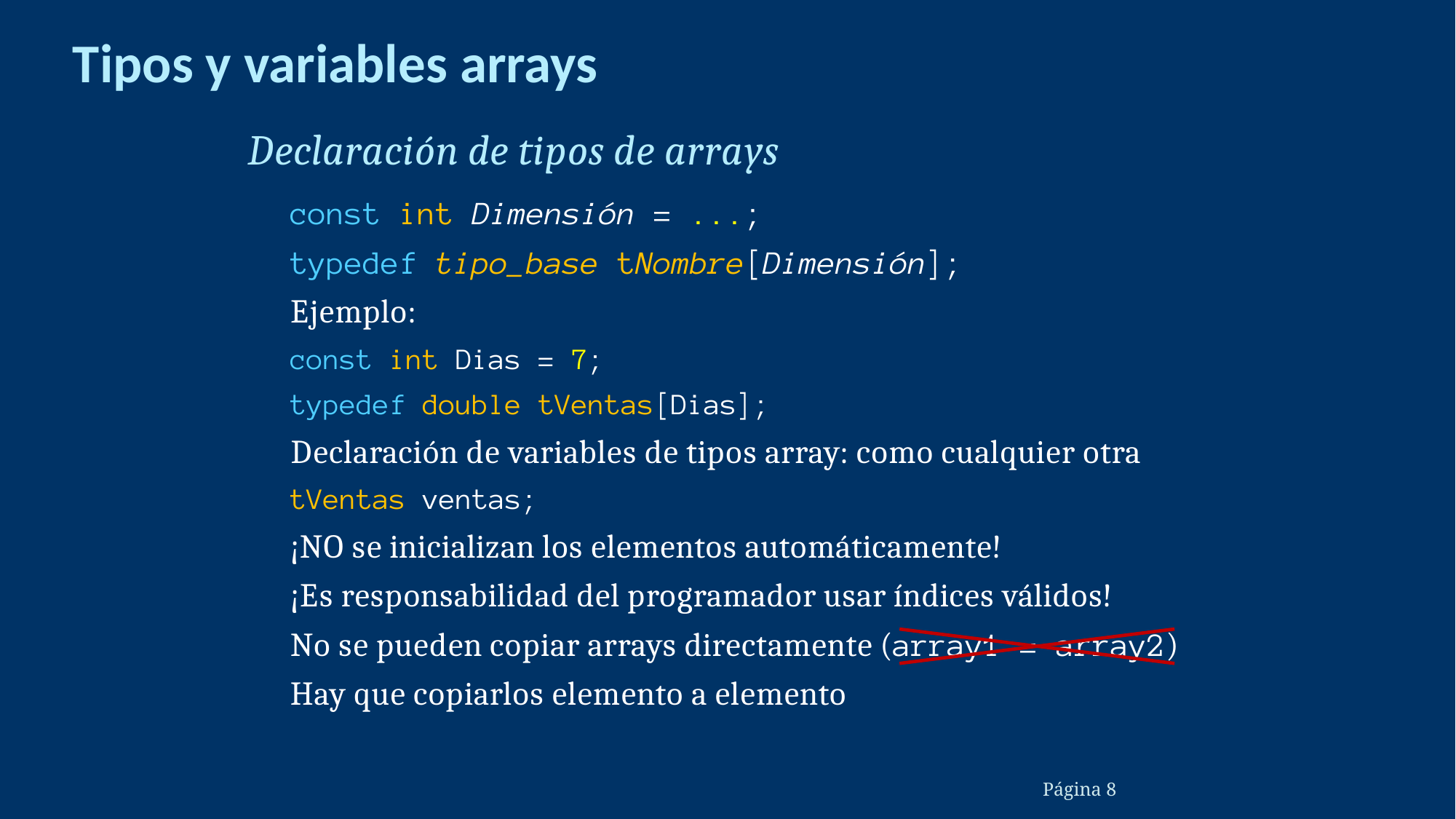

# Tipos y variables arrays
Declaración de tipos de arrays
const int Dimensión = ...;
typedef tipo_base tNombre[Dimensión];
Ejemplo:
const int Dias = 7;
typedef double tVentas[Dias];
Declaración de variables de tipos array: como cualquier otra
tVentas ventas;
¡NO se inicializan los elementos automáticamente!
¡Es responsabilidad del programador usar índices válidos!
No se pueden copiar arrays directamente (array1 = array2)
Hay que copiarlos elemento a elemento
ISFTN151 – AS AyED I
Página 8